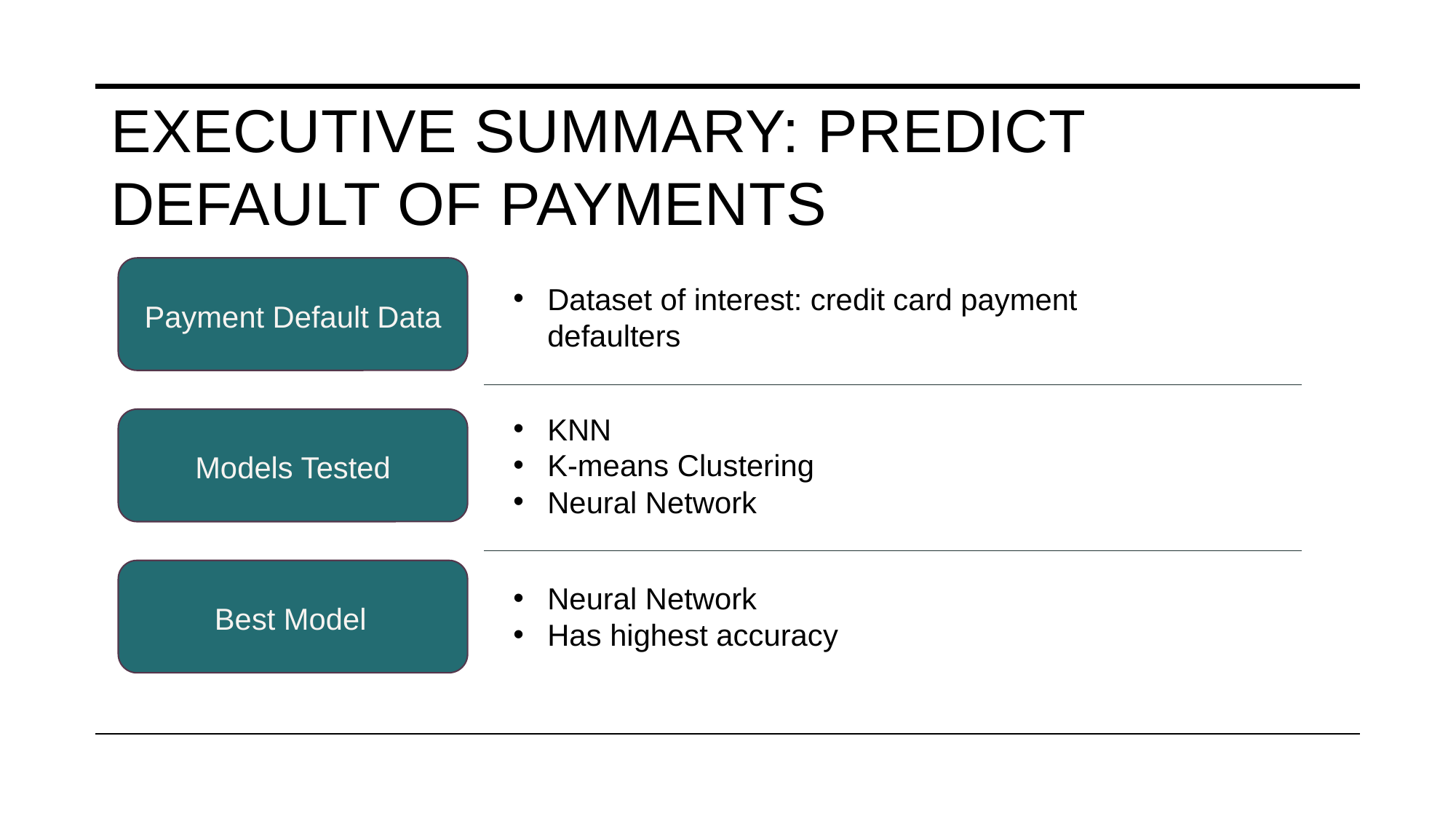

# Executive Summary: predict default of payments

Payment Default Data
Dataset of interest: credit card payment defaulters
KNN
K-means Clustering
Neural Network

Models Tested

Best Model
Neural Network
Has highest accuracy